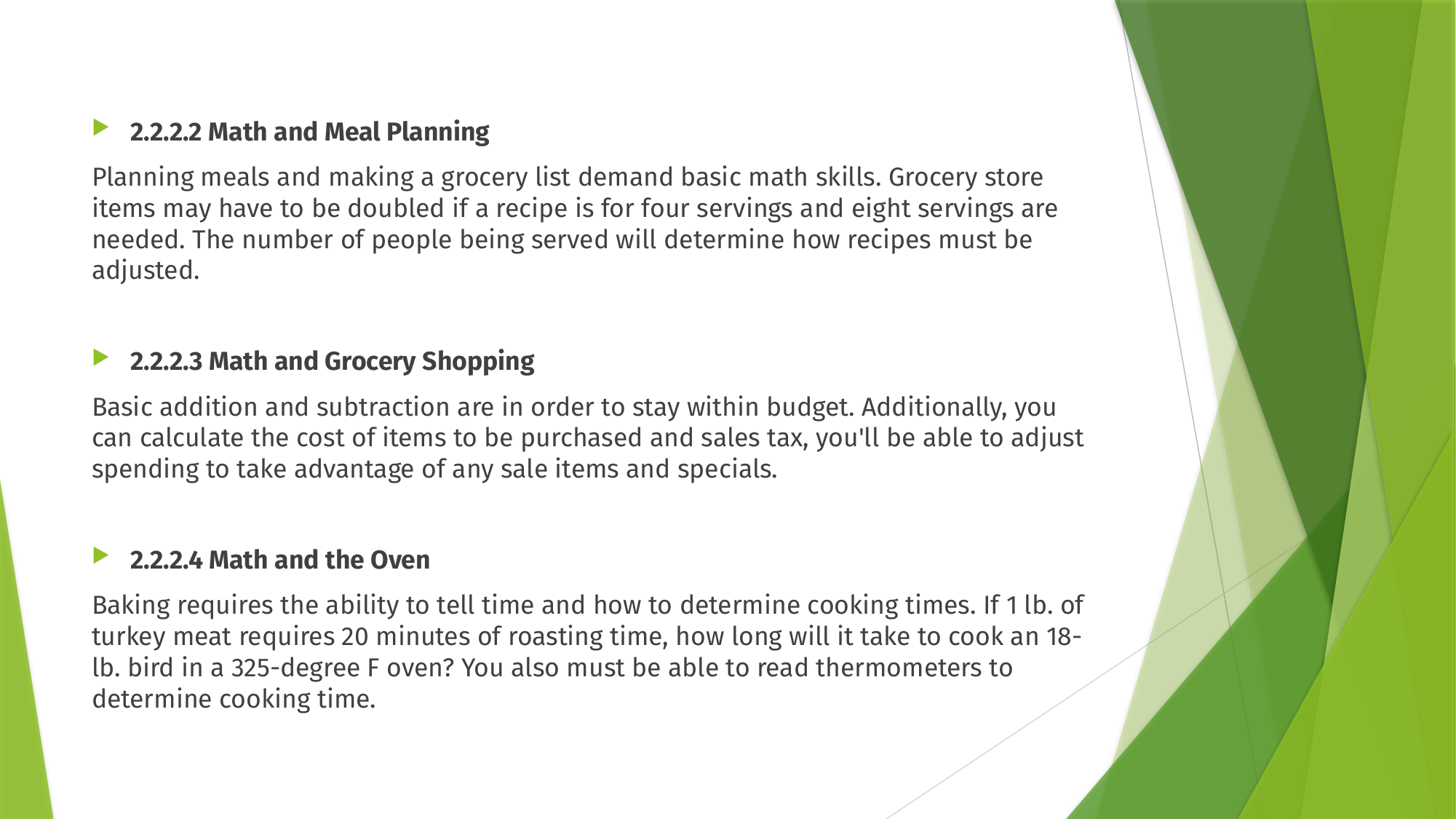

2.2.2.2 Math and Meal Planning
Planning meals and making a grocery list demand basic math skills. Grocery store items may have to be doubled if a recipe is for four servings and eight servings are needed. The number of people being served will determine how recipes must be adjusted.

2.2.2.3 Math and Grocery Shopping
Basic addition and subtraction are in order to stay within budget. Additionally, you can calculate the cost of items to be purchased and sales tax, you'll be able to adjust spending to take advantage of any sale items and specials.

2.2.2.4 Math and the Oven
Baking requires the ability to tell time and how to determine cooking times. If 1 lb. of turkey meat requires 20 minutes of roasting time, how long will it take to cook an 18-lb. bird in a 325-degree F oven? You also must be able to read thermometers to determine cooking time.